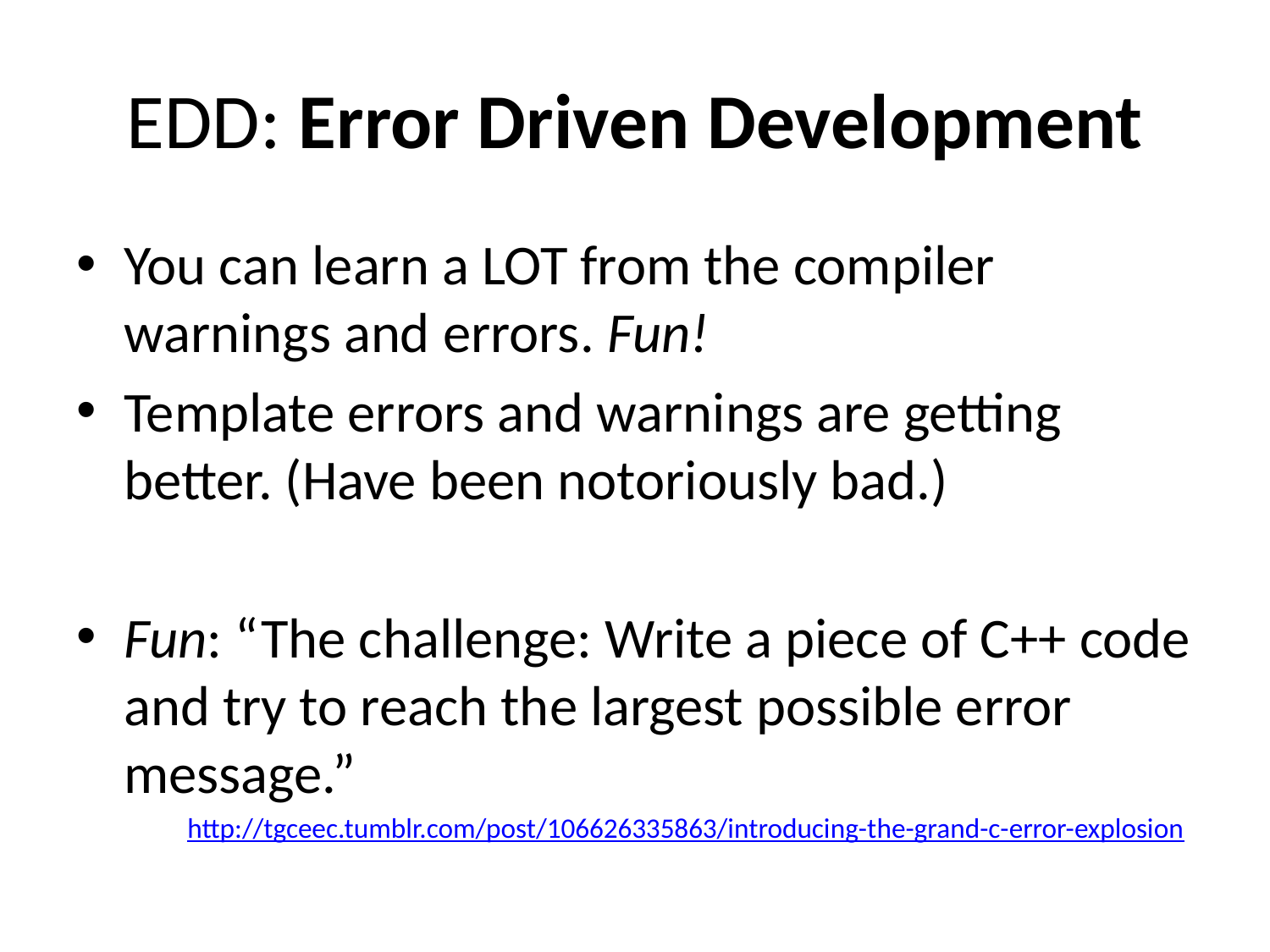

# EDD: Error Driven Development
You can learn a LOT from the compiler warnings and errors. Fun!
Template errors and warnings are getting better. (Have been notoriously bad.)

Fun: “The challenge: Write a piece of C++ code and try to reach the largest possible error message.”
http://tgceec.tumblr.com/post/106626335863/introducing-the-grand-c-error-explosion